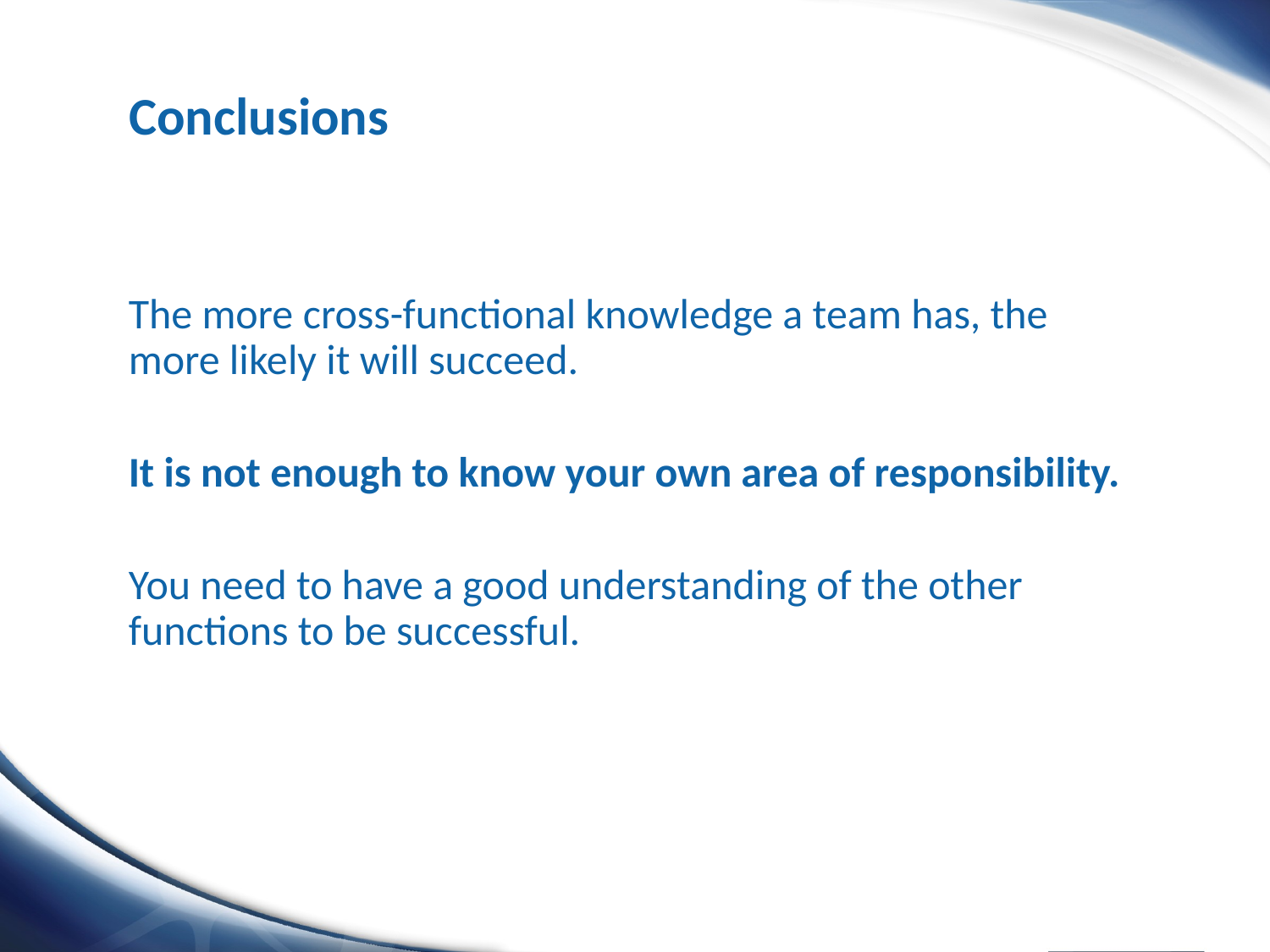

# Conclusions (2 of 3)
The more cross-functional knowledge a team has, the more likely it will succeed.

It is not enough to know your own area of responsibility.

You need to have a good understanding of the other functions to be successful.